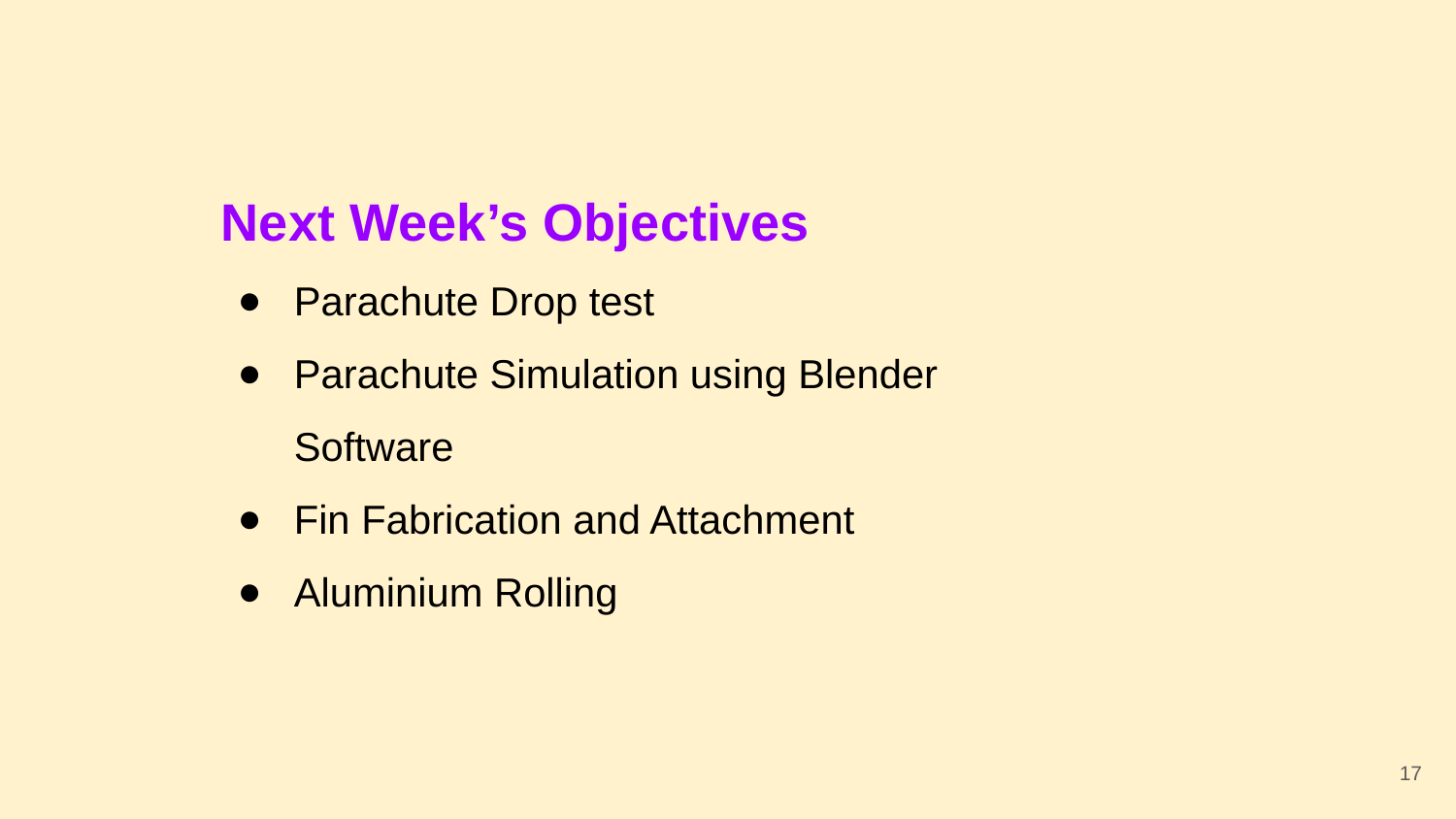

Next Week’s Objectives
Parachute Drop test
Parachute Simulation using Blender Software
Fin Fabrication and Attachment
Aluminium Rolling

17